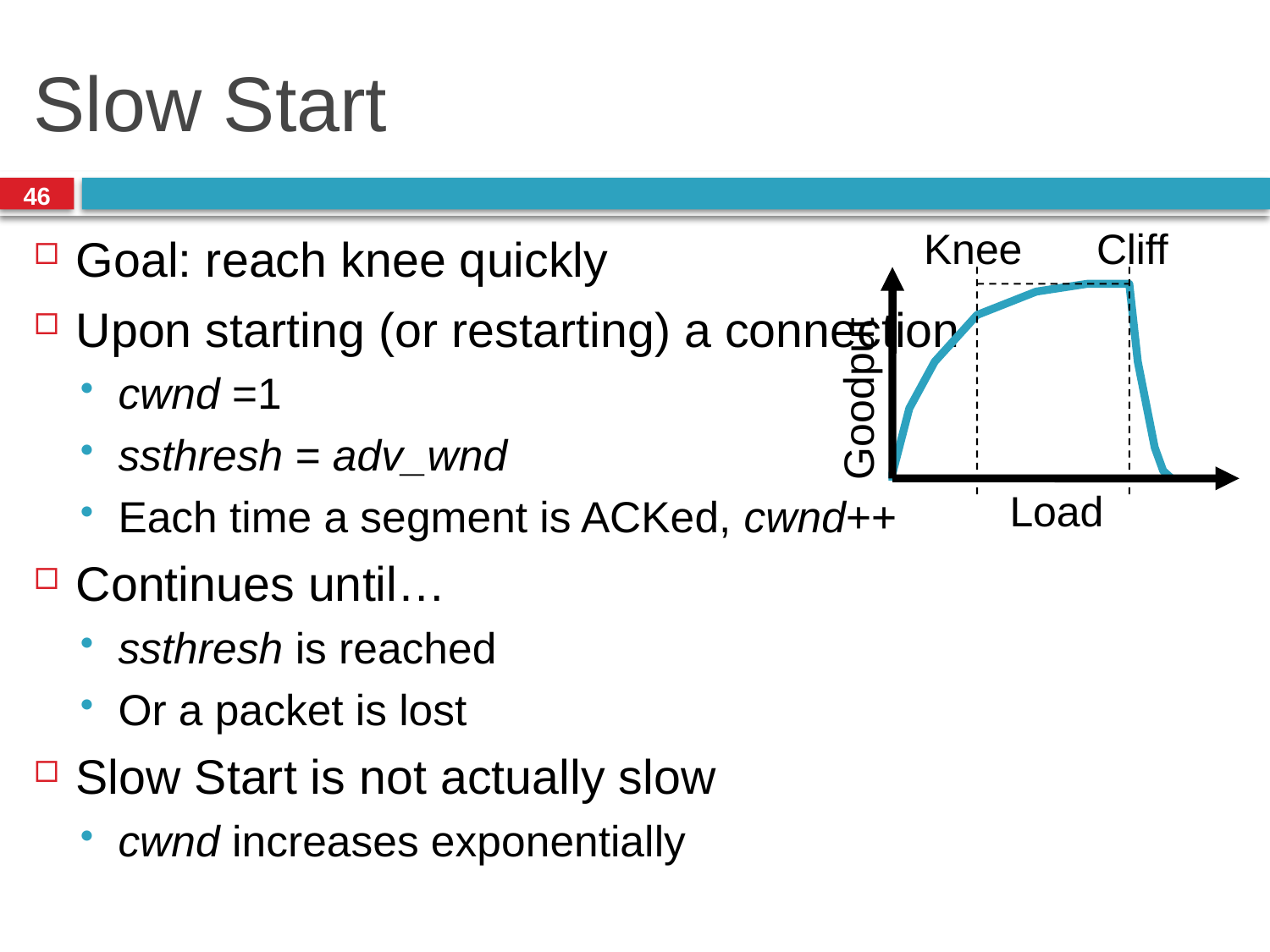

# Slow Start
46
Knee
Cliff

Goodput

Load
Goal: reach knee quickly
Upon starting (or restarting) a connection
cwnd =1
ssthresh = adv_wnd
Each time a segment is ACKed, cwnd++
Continues until…
ssthresh is reached
Or a packet is lost
Slow Start is not actually slow
cwnd increases exponentially